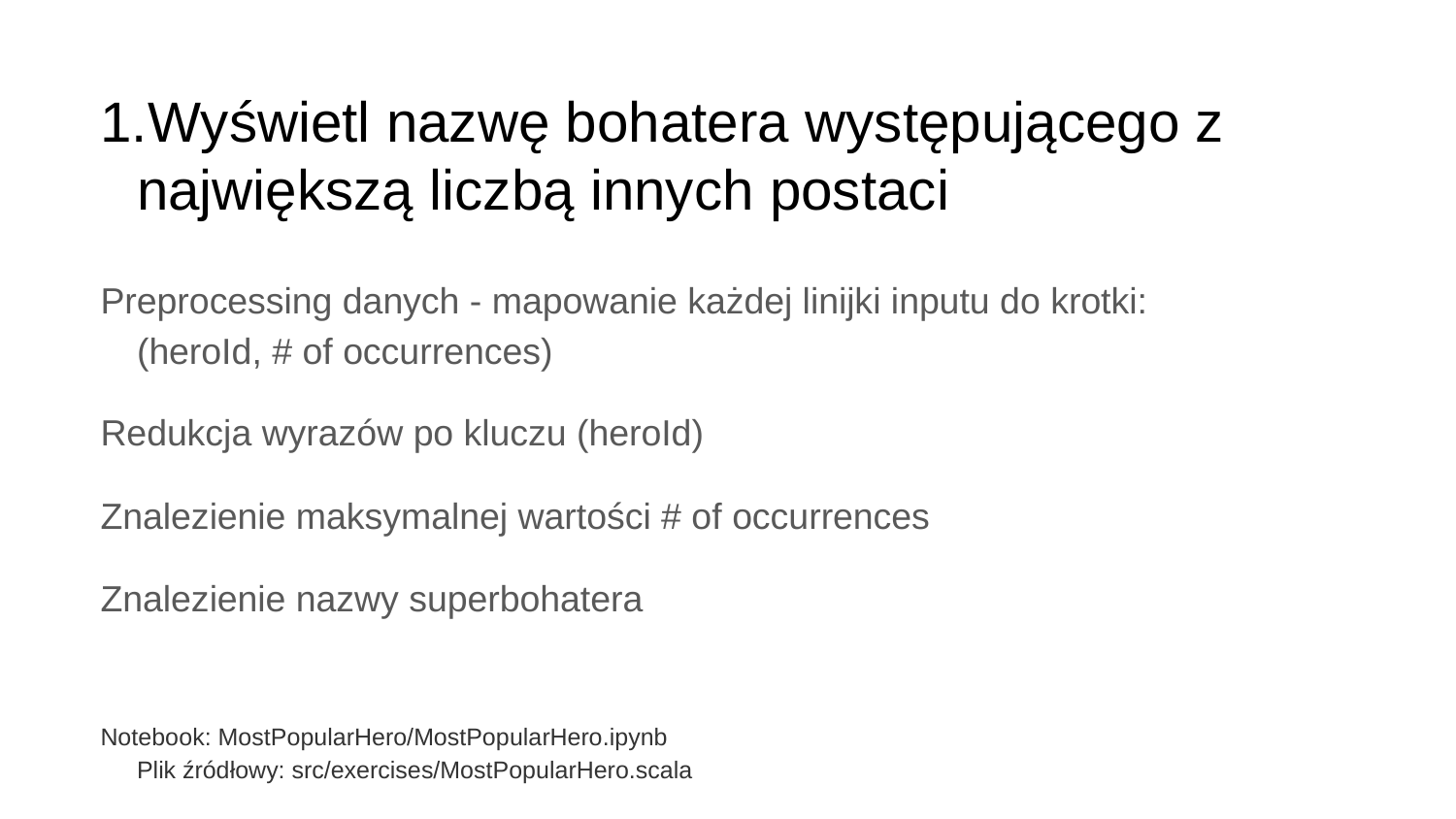

# Wyświetl nazwę bohatera występującego z największą liczbą innych postaci
Preprocessing danych - mapowanie każdej linijki inputu do krotki:
(heroId, # of occurrences)
Redukcja wyrazów po kluczu (heroId)
Znalezienie maksymalnej wartości # of occurrences
Znalezienie nazwy superbohatera

Notebook: MostPopularHero/MostPopularHero.ipynb
Plik źródłowy: src/exercises/MostPopularHero.scala